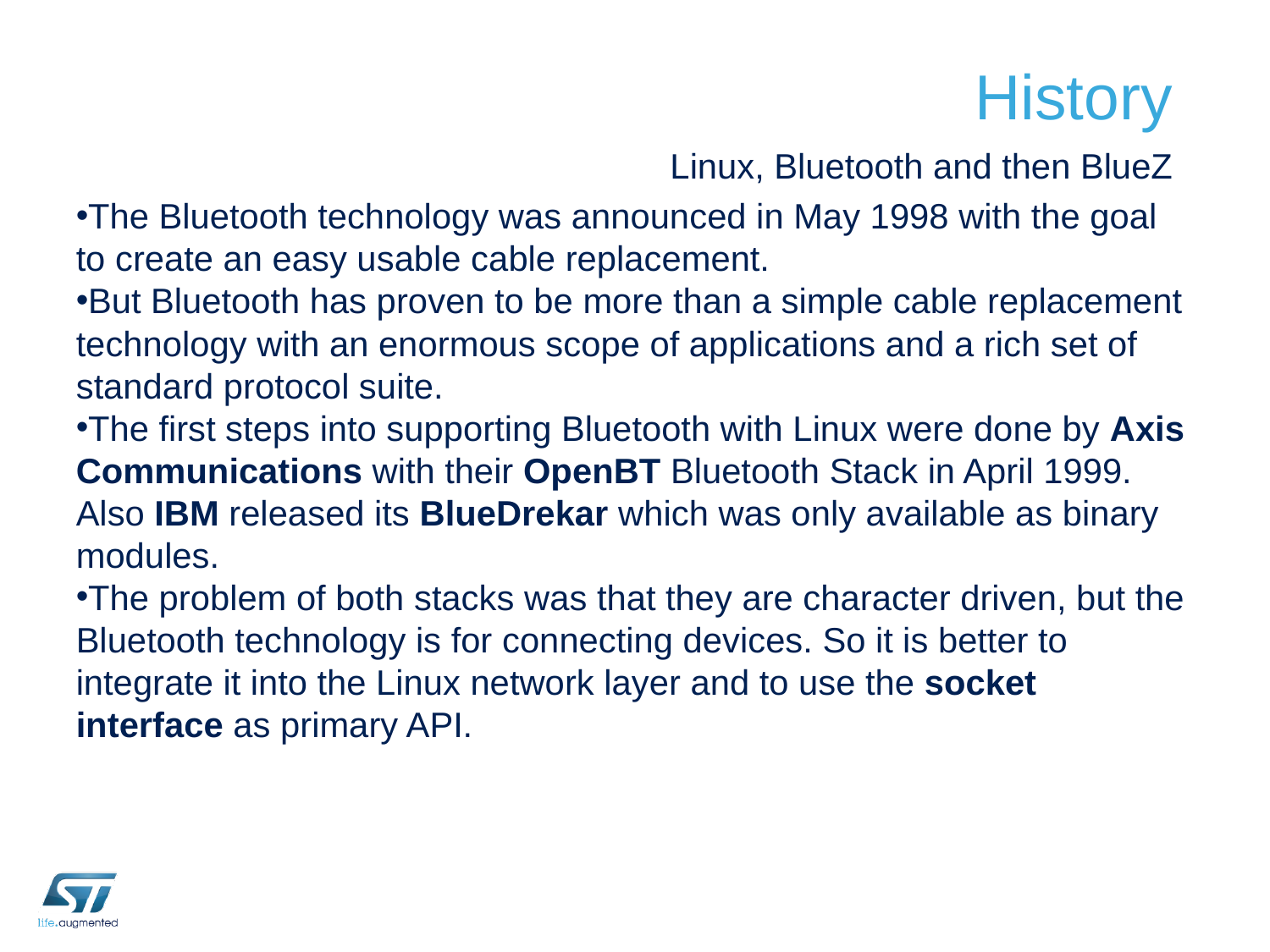

History
17
Linux, Bluetooth and then BlueZ
The Bluetooth technology was announced in May 1998 with the goal to create an easy usable cable replacement.
But Bluetooth has proven to be more than a simple cable replacement technology with an enormous scope of applications and a rich set of standard protocol suite.
The first steps into supporting Bluetooth with Linux were done by Axis Communications with their OpenBT Bluetooth Stack in April 1999. Also IBM released its BlueDrekar which was only available as binary modules.
The problem of both stacks was that they are character driven, but the Bluetooth technology is for connecting devices. So it is better to integrate it into the Linux network layer and to use the socket interface as primary API.